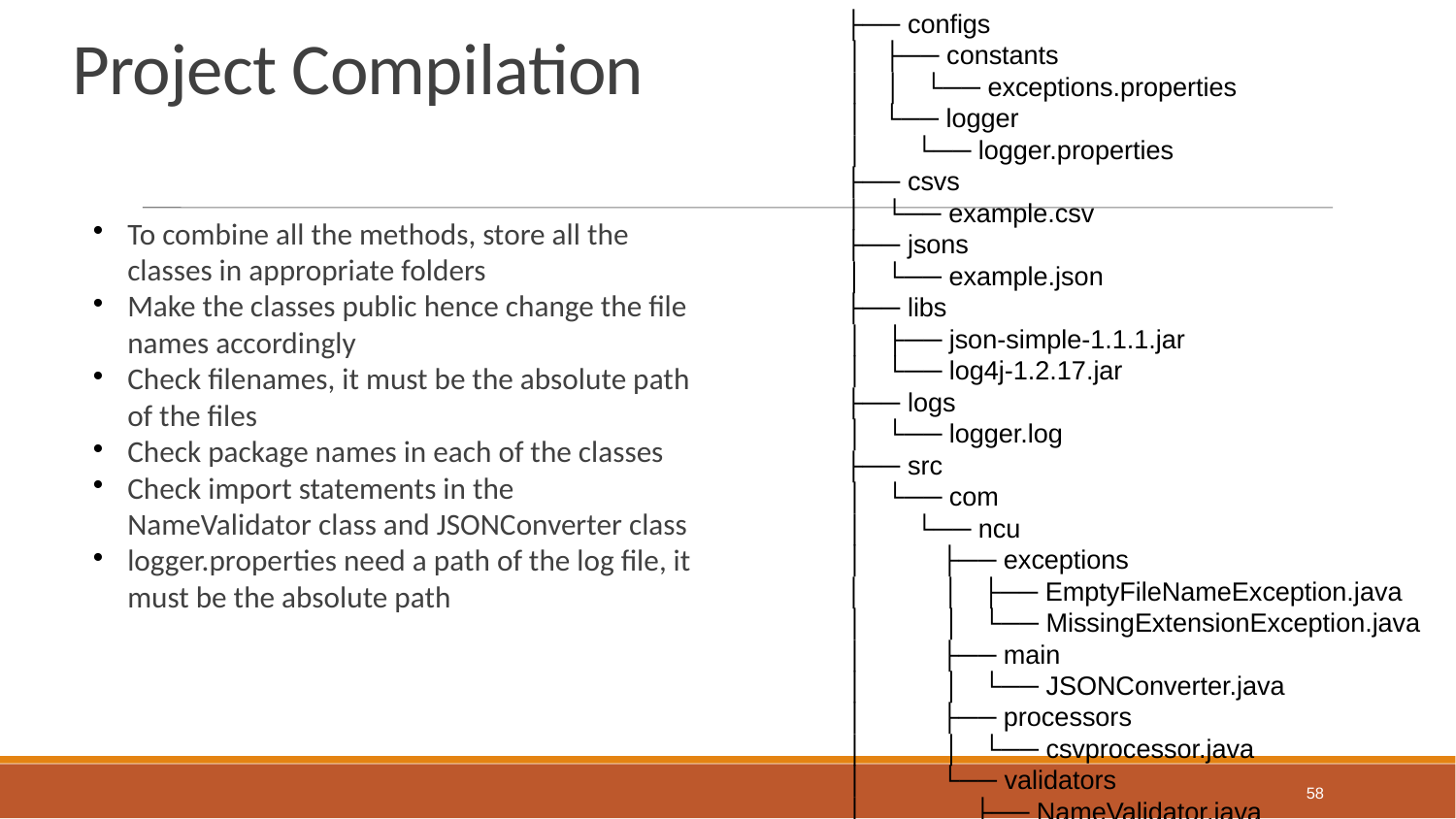

├── configs
 │   ├── constants
 │   │   └── exceptions.properties
 │   └── logger
 │       └── logger.properties
├── csvs
 │   └── example.csv
├── jsons
 │   └── example.json
├── libs
 │   ├── json-simple-1.1.1.jar
 │   └── log4j-1.2.17.jar
├── logs
 │   └── logger.log
├── src
 │   └── com
 │       └── ncu
 │           ├── exceptions
 │           │   ├── EmptyFileNameException.java
 │           │   └── MissingExtensionException.java
 │           ├── main
 │           │   └── JSONConverter.java
 │           ├── processors
 │           │   └── csvprocessor.java
 │           └── validators
 │               ├── NameValidator.java
Project Compilation

To combine all the methods, store all the classes in appropriate folders
Make the classes public hence change the file names accordingly
Check filenames, it must be the absolute path of the files
Check package names in each of the classes
Check import statements in the NameValidator class and JSONConverter class
logger.properties need a path of the log file, it must be the absolute path

58